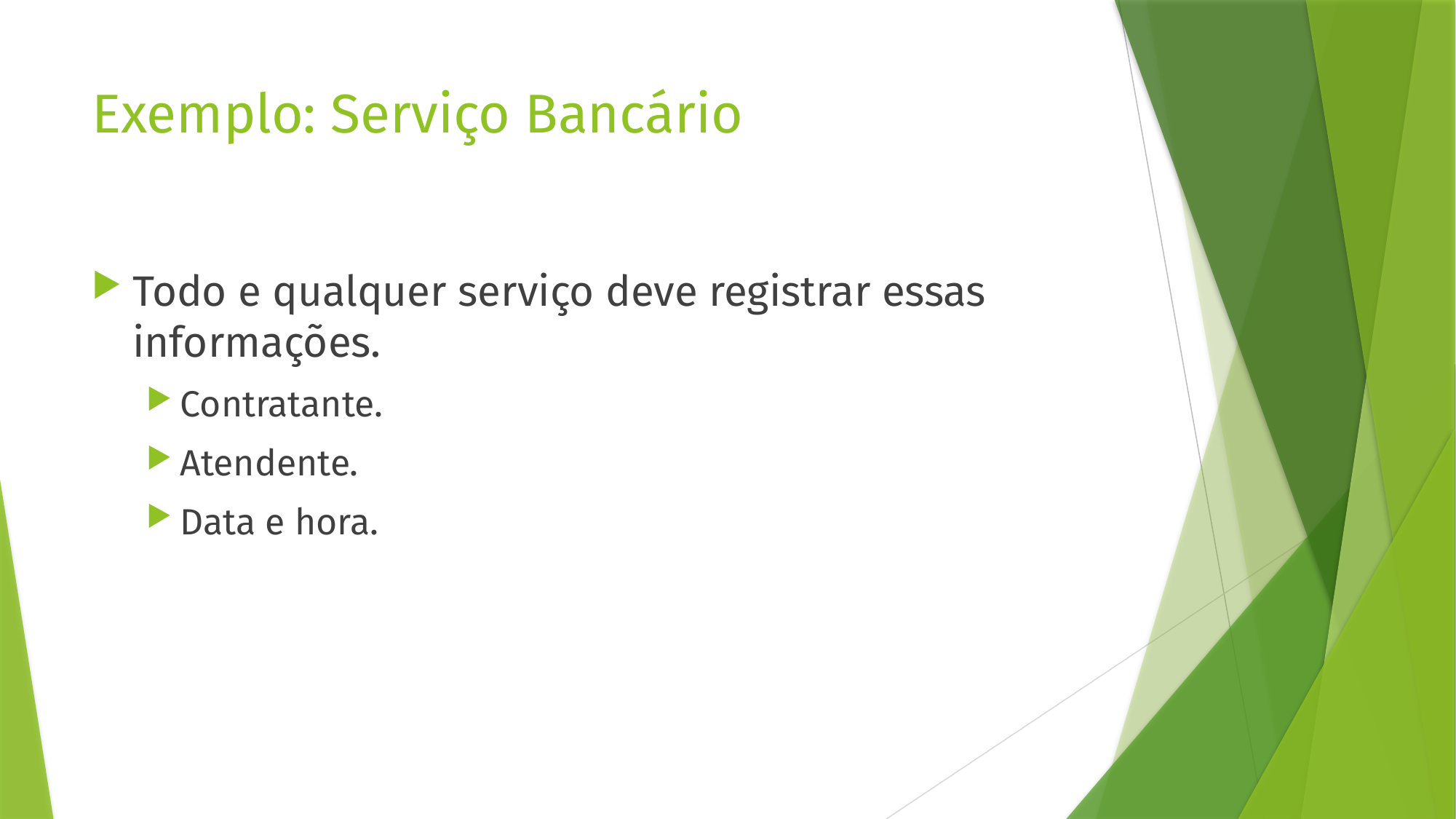

# Exemplo: Serviço Bancário
Todo e qualquer serviço deve registrar essas informações.
Contratante.
Atendente.
Data e hora.